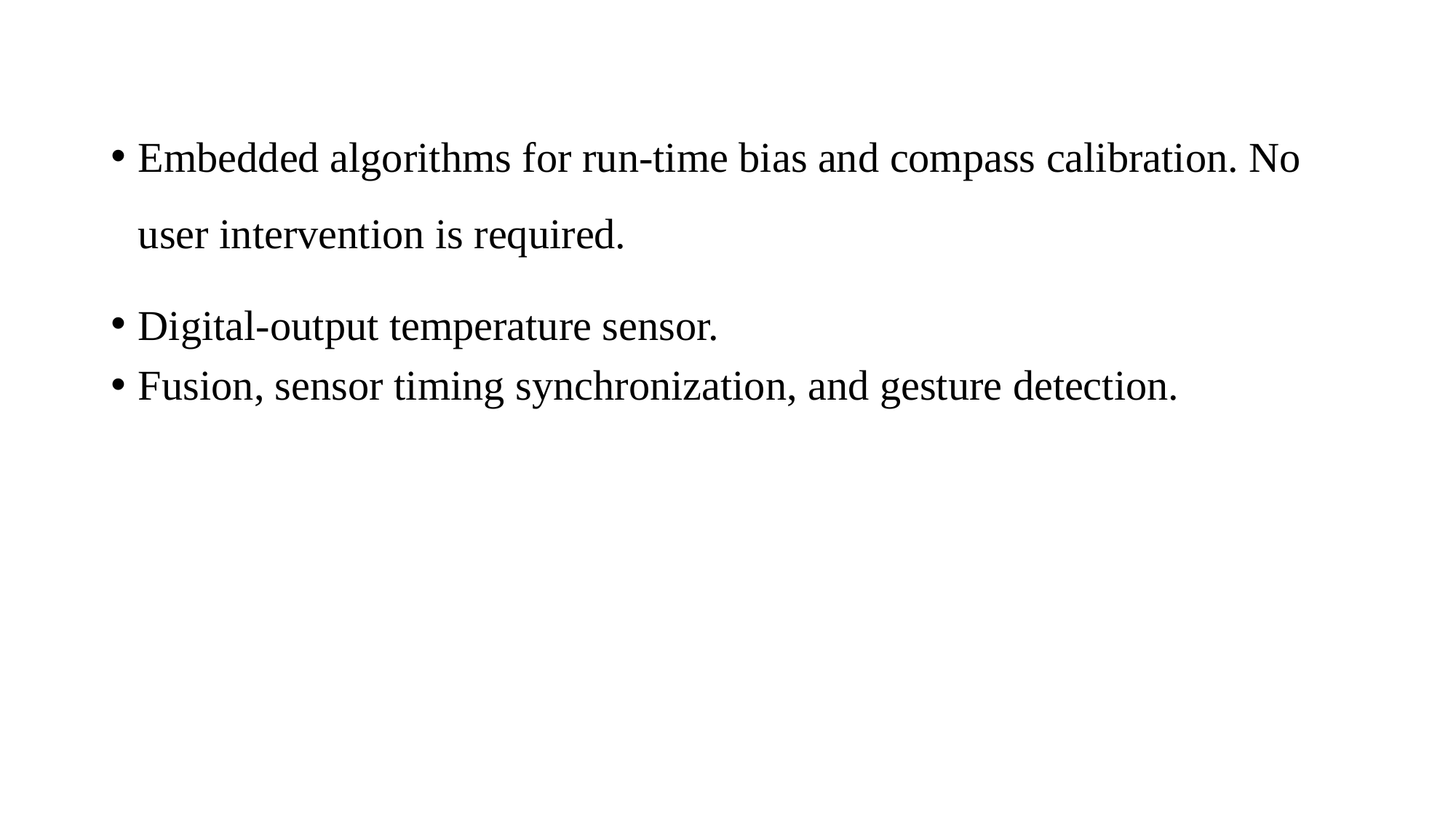

Embedded algorithms for run-time bias and compass calibration. No user intervention is required.
Digital-output temperature sensor.
Fusion, sensor timing synchronization, and gesture detection.